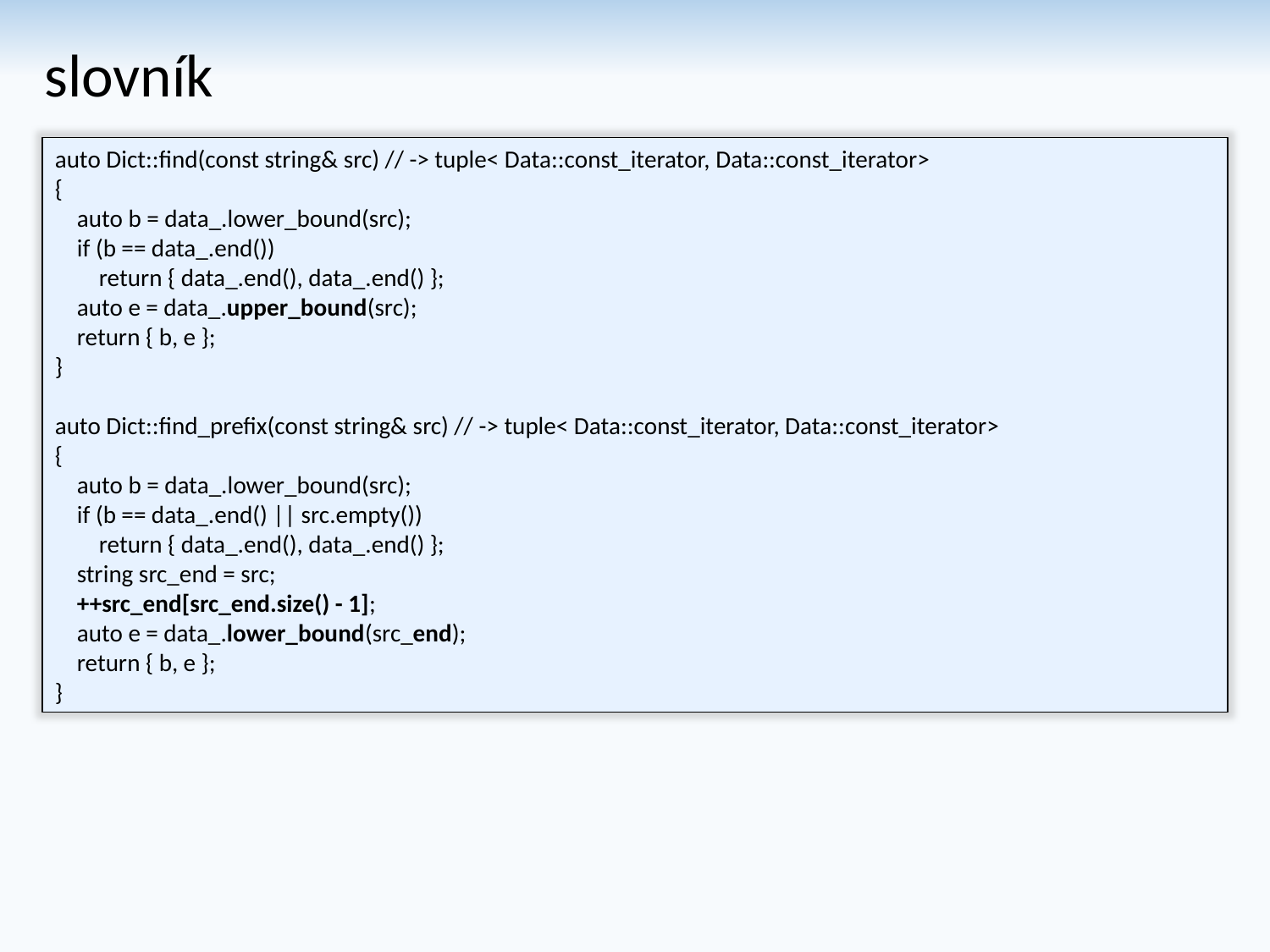

# slovník
auto Dict::find(const string& src) // -> tuple< Data::const_iterator, Data::const_iterator>
{
    auto b = data_.lower_bound(src);
    if (b == data_.end())
        return { data_.end(), data_.end() };
    auto e = data_.upper_bound(src);
    return { b, e };
}
auto Dict::find_prefix(const string& src) // -> tuple< Data::const_iterator, Data::const_iterator>
{
    auto b = data_.lower_bound(src);
    if (b == data_.end() || src.empty())
        return { data_.end(), data_.end() };
    string src_end = src;
    ++src_end[src_end.size() - 1];
    auto e = data_.lower_bound(src_end);
    return { b, e };
}